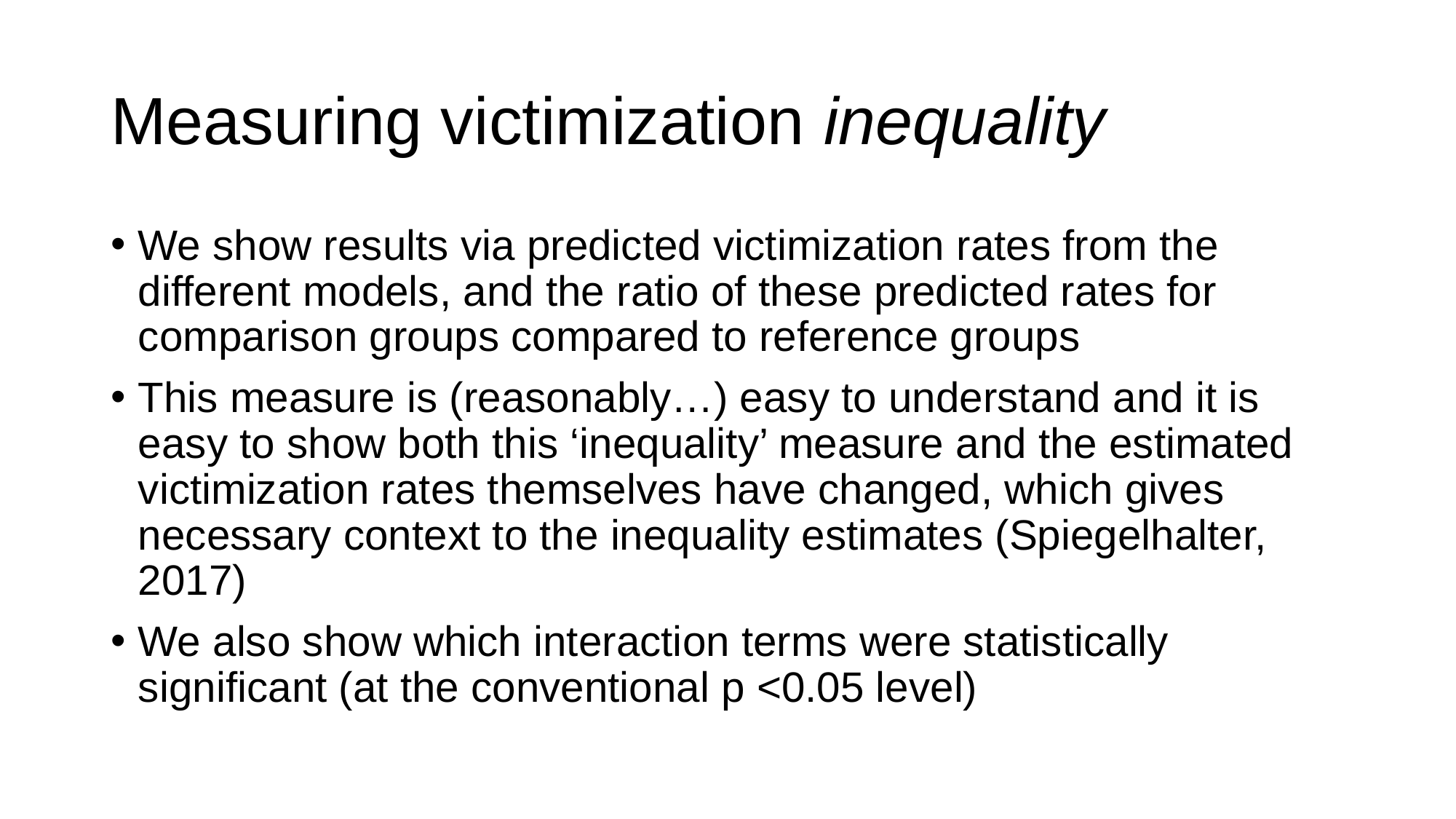

# Measuring victimization inequality
We show results via predicted victimization rates from the different models, and the ratio of these predicted rates for comparison groups compared to reference groups
This measure is (reasonably…) easy to understand and it is easy to show both this ‘inequality’ measure and the estimated victimization rates themselves have changed, which gives necessary context to the inequality estimates (Spiegelhalter, 2017)
We also show which interaction terms were statistically significant (at the conventional p <0.05 level)